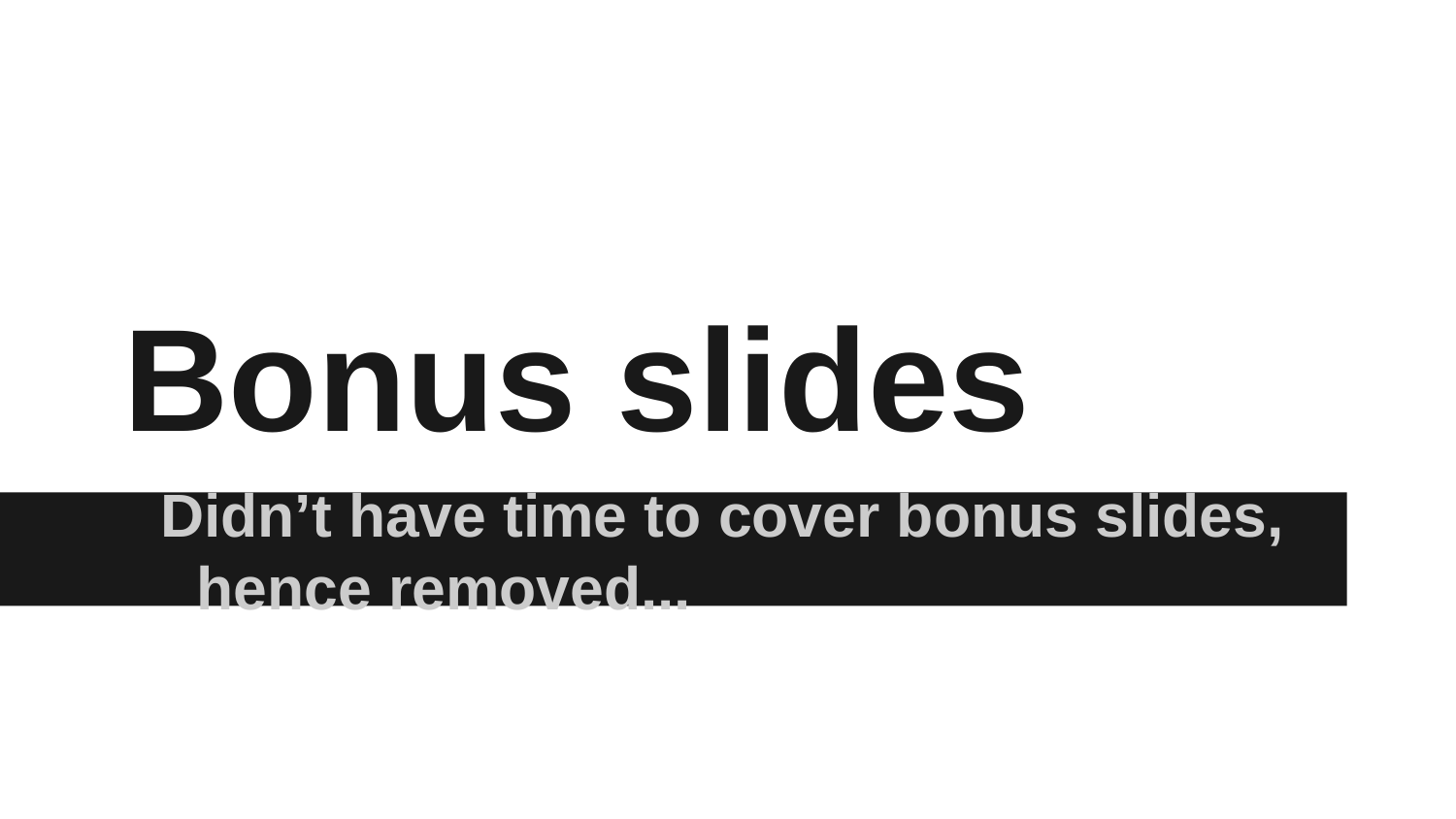

# Bonus slides
Didn’t have time to cover bonus slides, hence removed...